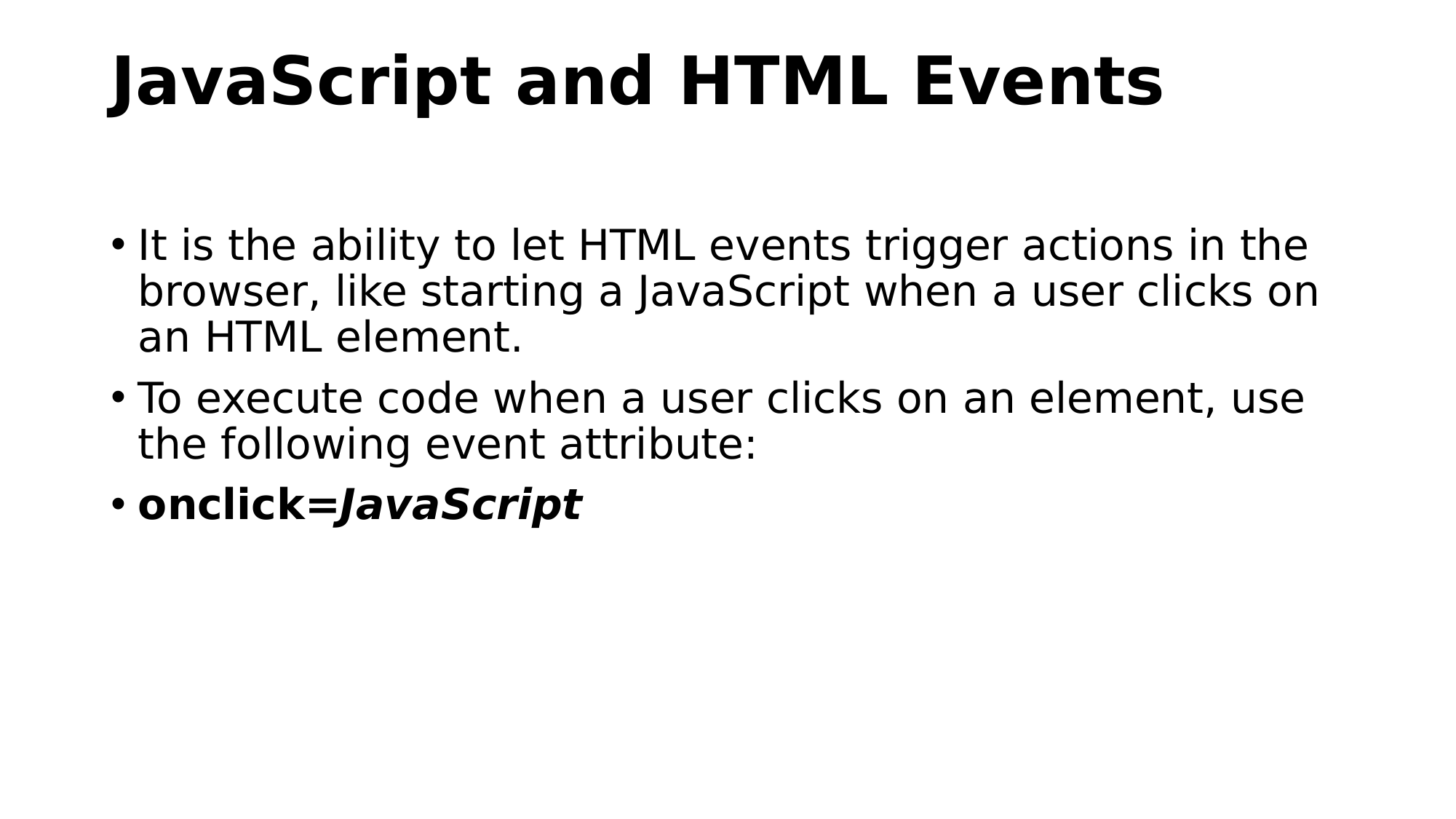

# JavaScript and HTML Events
It is the ability to let HTML events trigger actions in the browser, like starting a JavaScript when a user clicks on an HTML element.
To execute code when a user clicks on an element, use the following event attribute:
onclick=JavaScript